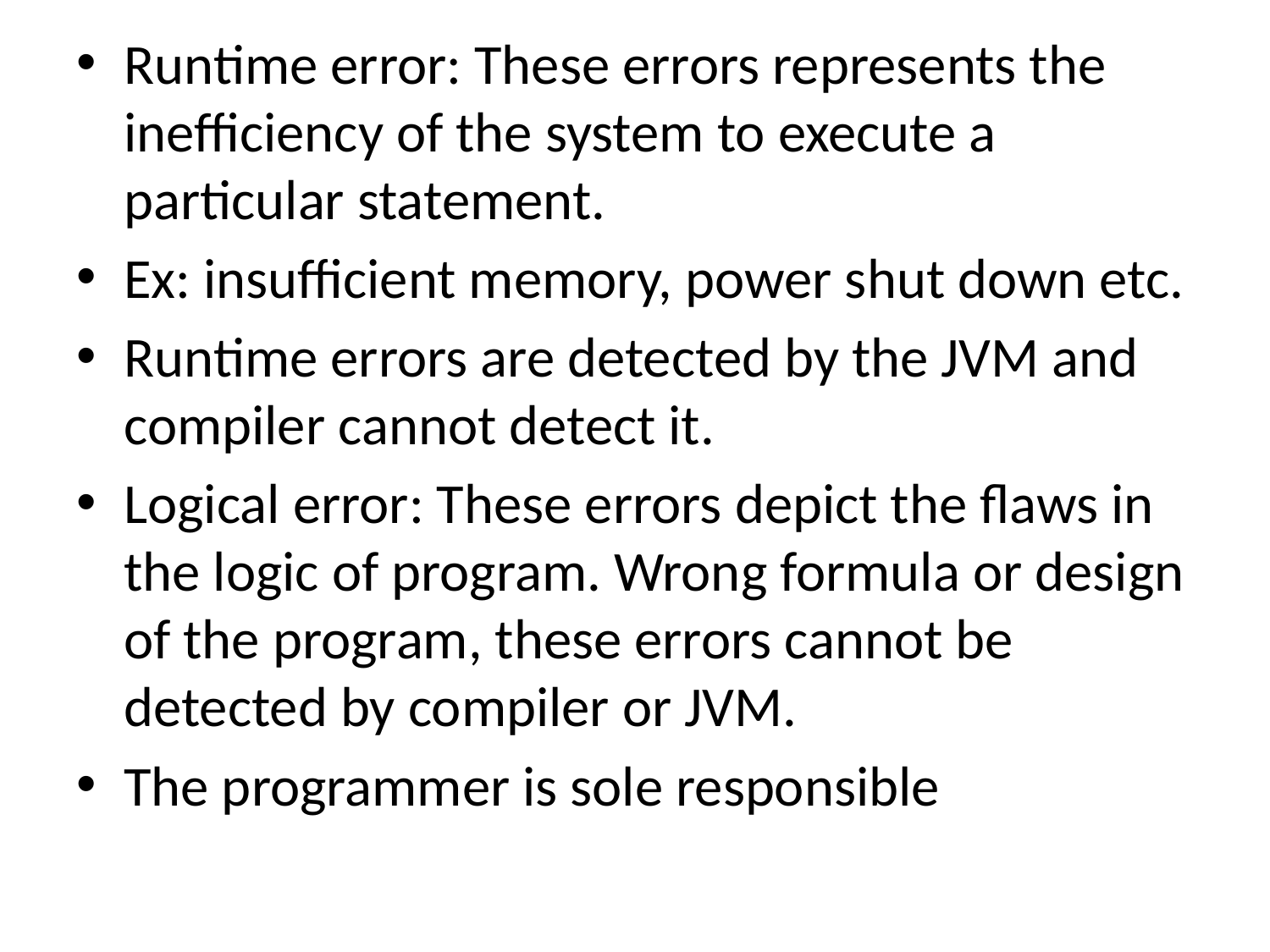

Runtime error: These errors represents the inefficiency of the system to execute a particular statement.
Ex: insufficient memory, power shut down etc.
Runtime errors are detected by the JVM and compiler cannot detect it.
Logical error: These errors depict the flaws in the logic of program. Wrong formula or design of the program, these errors cannot be detected by compiler or JVM.
The programmer is sole responsible

#